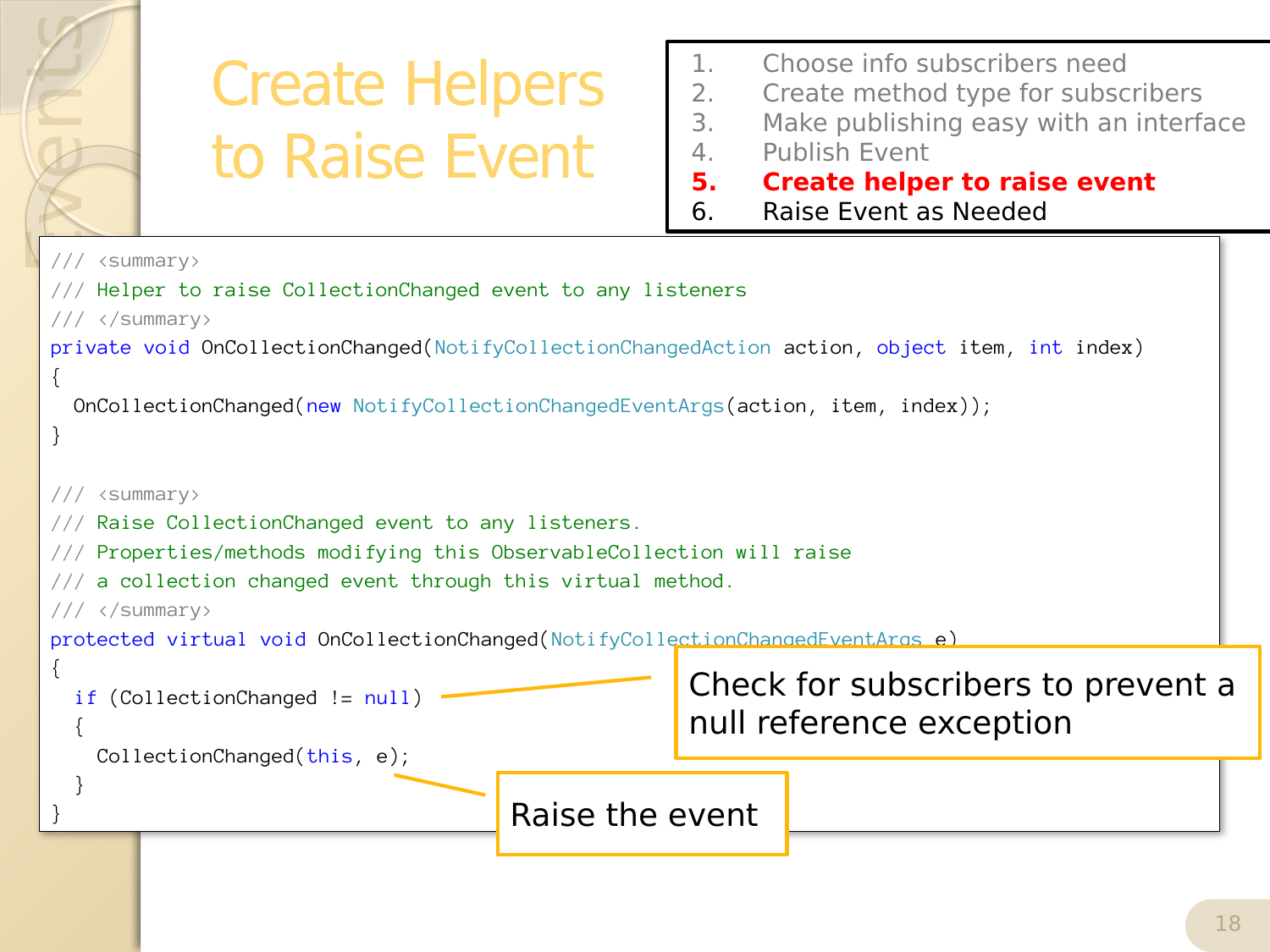

# Create Helpers to Raise Event
Choose info subscribers need
Create method type for subscribers
Make publishing easy with an interface
Publish Event
Create helper to raise event
Raise Event as Needed
/// <summary>
/// Helper to raise CollectionChanged event to any listeners
/// </summary>
private void OnCollectionChanged(NotifyCollectionChangedAction action, object item, int index)
{
  OnCollectionChanged(new NotifyCollectionChangedEventArgs(action, item, index));
}

/// <summary>
/// Raise CollectionChanged event to any listeners.
/// Properties/methods modifying this ObservableCollection will raise
/// a collection changed event through this virtual method.
/// </summary>
protected virtual void OnCollectionChanged(NotifyCollectionChangedEventArgs e)
{
  if (CollectionChanged != null)
  {
    CollectionChanged(this, e);
  }
}
Check for subscribers to prevent a null reference exception
Raise the event
18